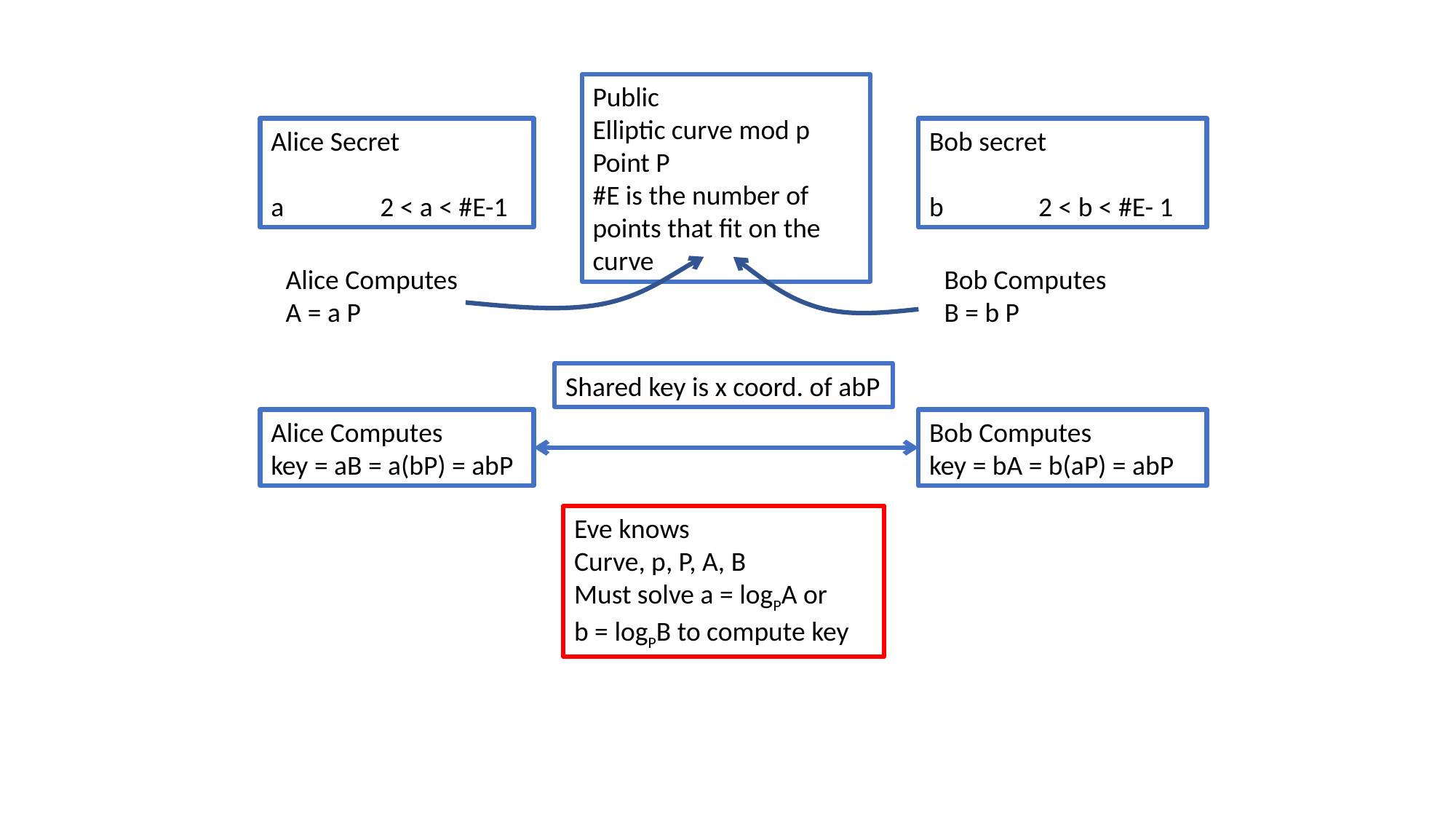

Public
Elliptic curve mod p
Point P
#E is the number of points that fit on the curve
Alice Secret

a	2 < a < #E-1
Bob secret

b	2 < b < #E- 1
Alice Computes
A = a P

Bob Computes
B = b P
Shared key is x coord. of abP
Bob Computes
key = bA = b(aP) = abP
Alice Computes
key = aB = a(bP) = abP
Eve knows
Curve, p, P, A, B
Must solve a = logPA or
b = logPB to compute key